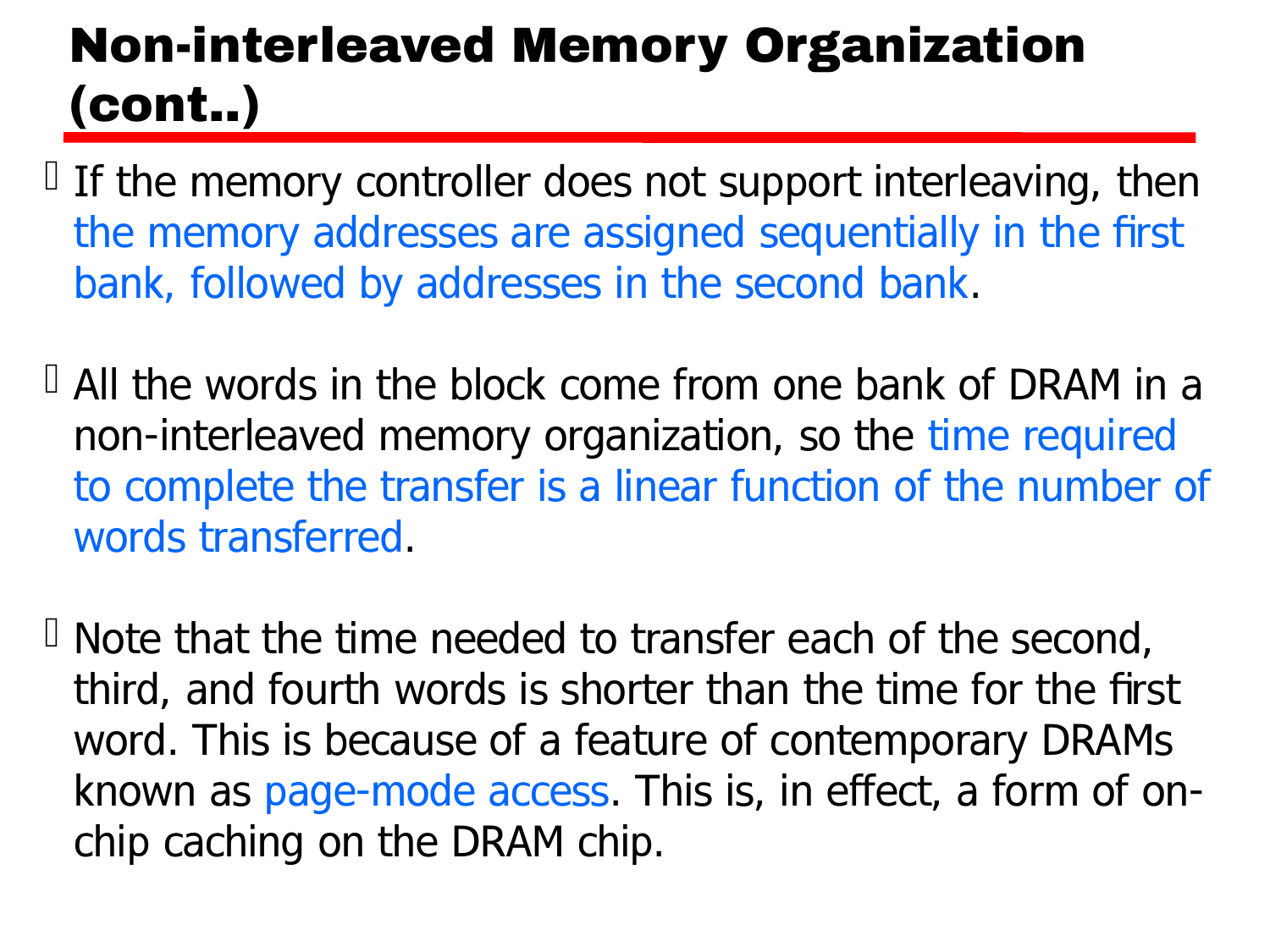

Non-interleaved Memory Organization (cont..)
If the memory controller does not support interleaving, then the memory addresses are assigned sequentially in the first bank, followed by addresses in the second bank.

All the words in the block come from one bank of DRAM in a non-interleaved memory organization, so the time required to complete the transfer is a linear function of the number of words transferred.

Note that the time needed to transfer each of the second, third, and fourth words is shorter than the time for the first word. This is because of a feature of contemporary DRAMs known as page-mode access. This is, in effect, a form of on-chip caching on the DRAM chip.